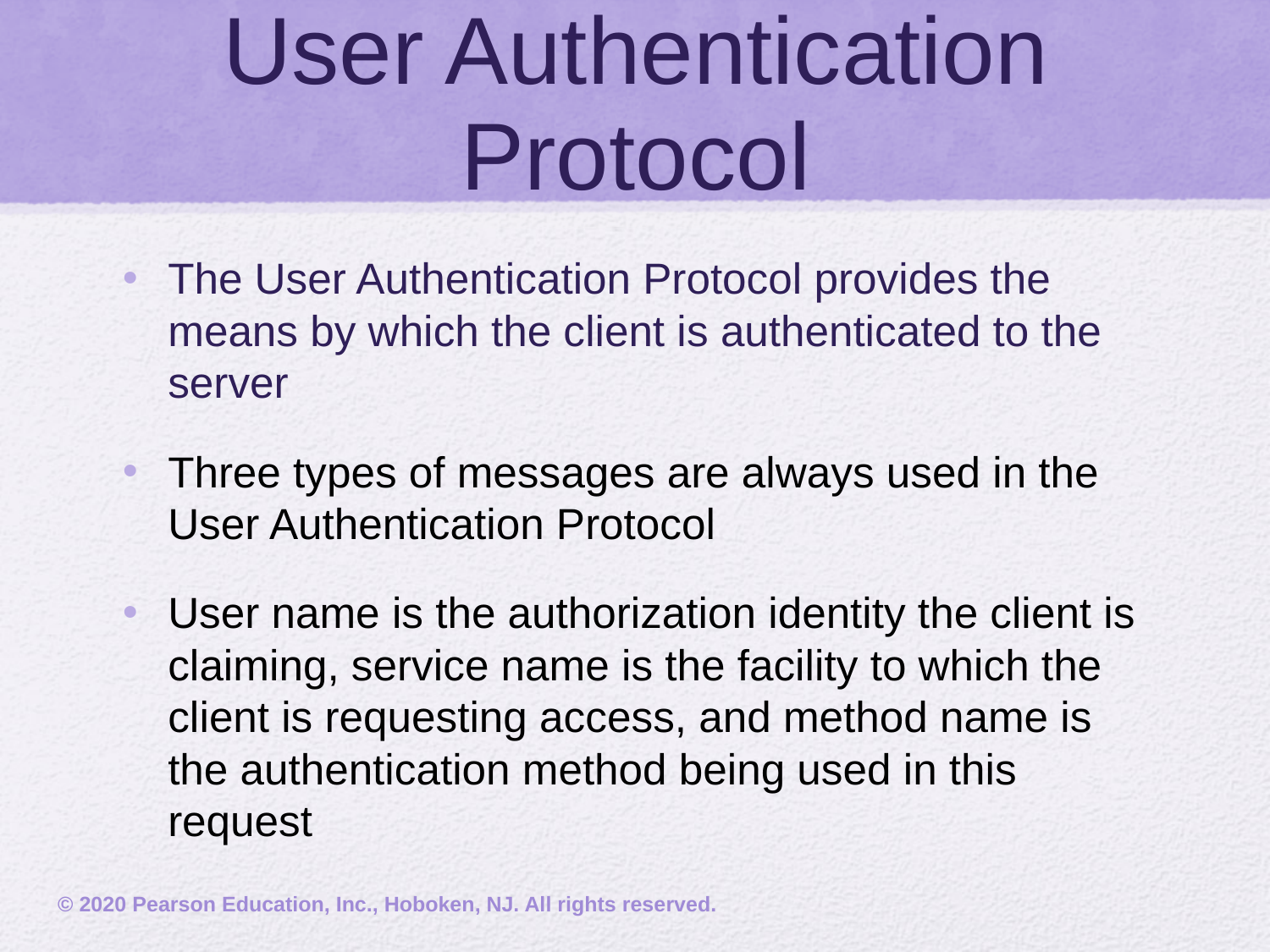

# User Authentication Protocol
The User Authentication Protocol provides the means by which the client is authenticated to the server
Three types of messages are always used in the User Authentication Protocol
User name is the authorization identity the client is claiming, service name is the facility to which the client is requesting access, and method name is the authentication method being used in this request

© 2020 Pearson Education, Inc., Hoboken, NJ. All rights reserved.